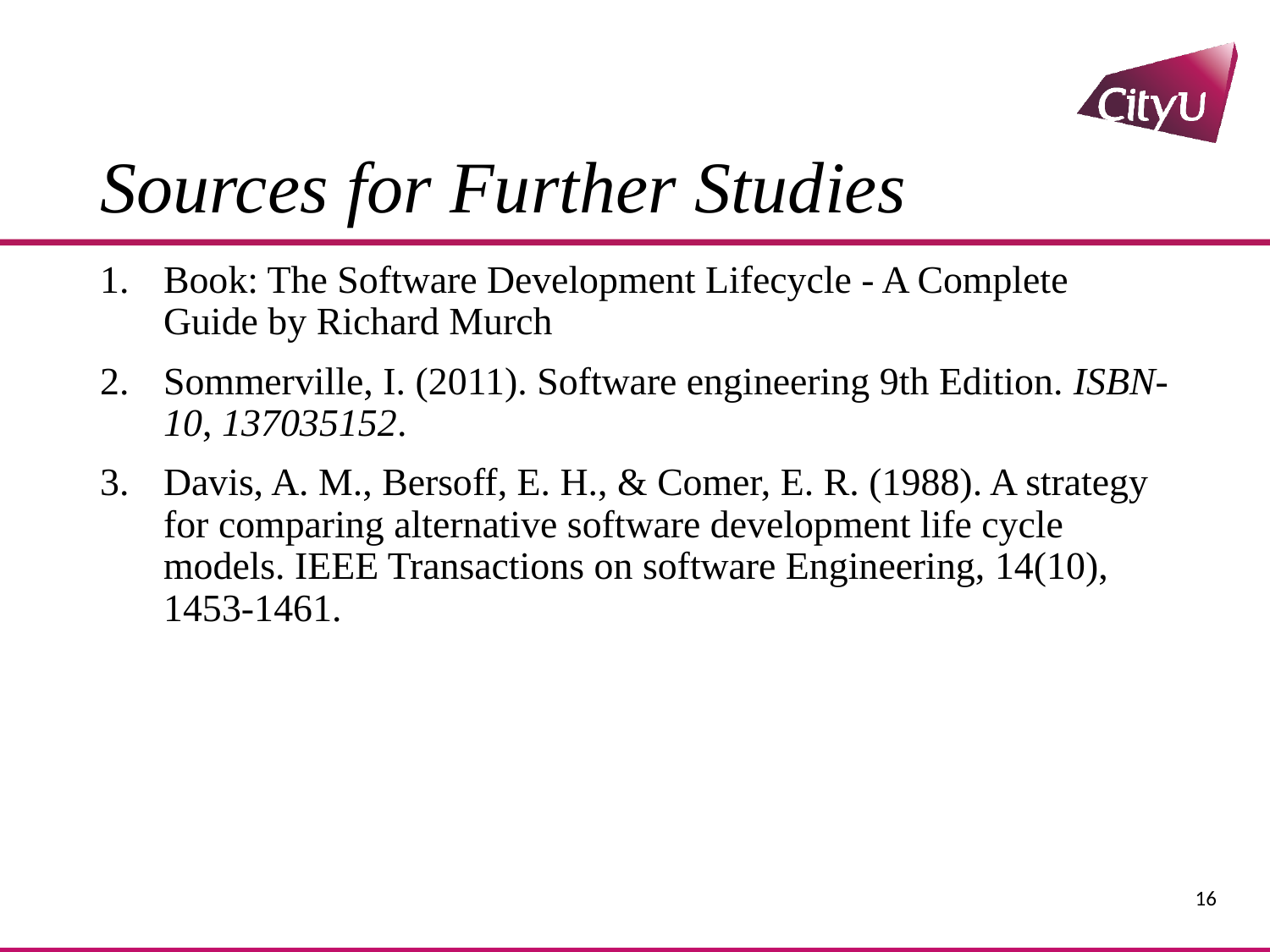

# Sources for Further Studies
Book: The Software Development Lifecycle - A Complete Guide by Richard Murch
Sommerville, I. (2011). Software engineering 9th Edition. ISBN-10, 137035152.
Davis, A. M., Bersoff, E. H., & Comer, E. R. (1988). A strategy for comparing alternative software development life cycle models. IEEE Transactions on software Engineering, 14(10), 1453-1461.
16